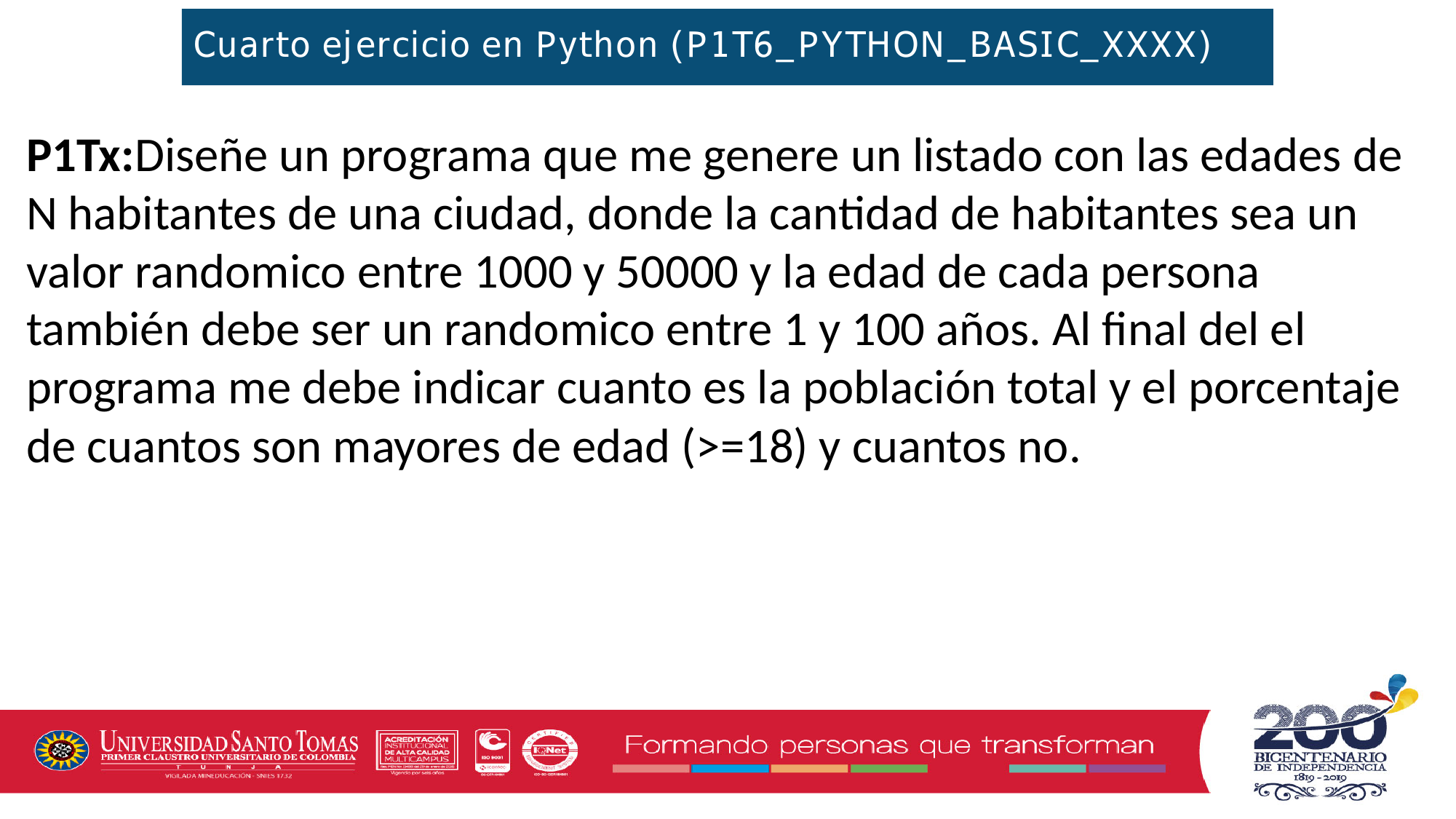

Cuarto ejercicio en Python (P1T6_PYTHON_BASIC_XXXX)
P1Tx:Diseñe un programa que me genere un listado con las edades de N habitantes de una ciudad, donde la cantidad de habitantes sea un valor randomico entre 1000 y 50000 y la edad de cada persona también debe ser un randomico entre 1 y 100 años. Al final del el programa me debe indicar cuanto es la población total y el porcentaje de cuantos son mayores de edad (>=18) y cuantos no.